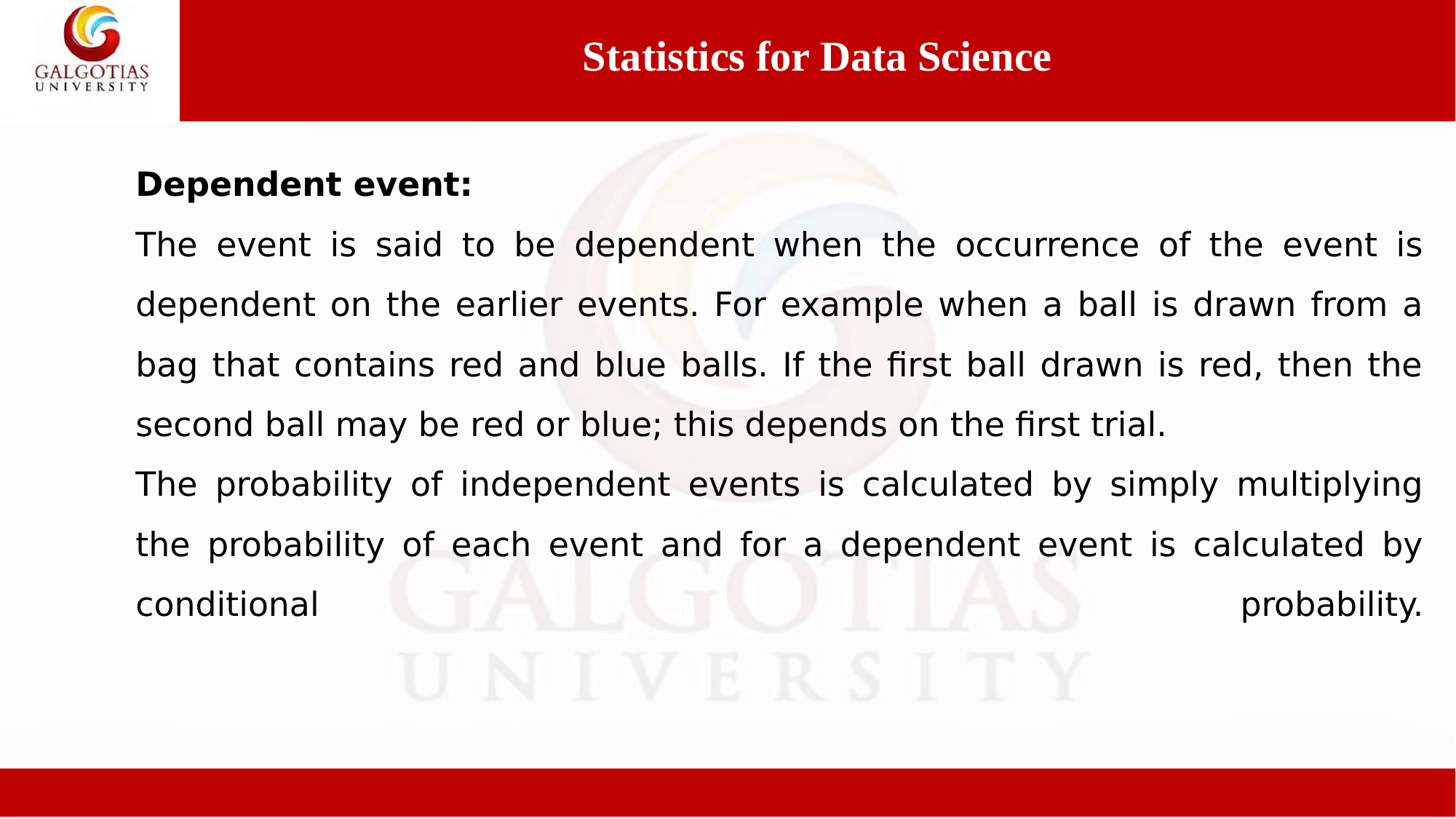

Statistics for Data Science
Dependent event:
The event is said to be dependent when the occurrence of the event is dependent on the earlier events. For example when a ball is drawn from a bag that contains red and blue balls. If the first ball drawn is red, then the second ball may be red or blue; this depends on the first trial.
The probability of independent events is calculated by simply multiplying the probability of each event and for a dependent event is calculated by conditional probability.